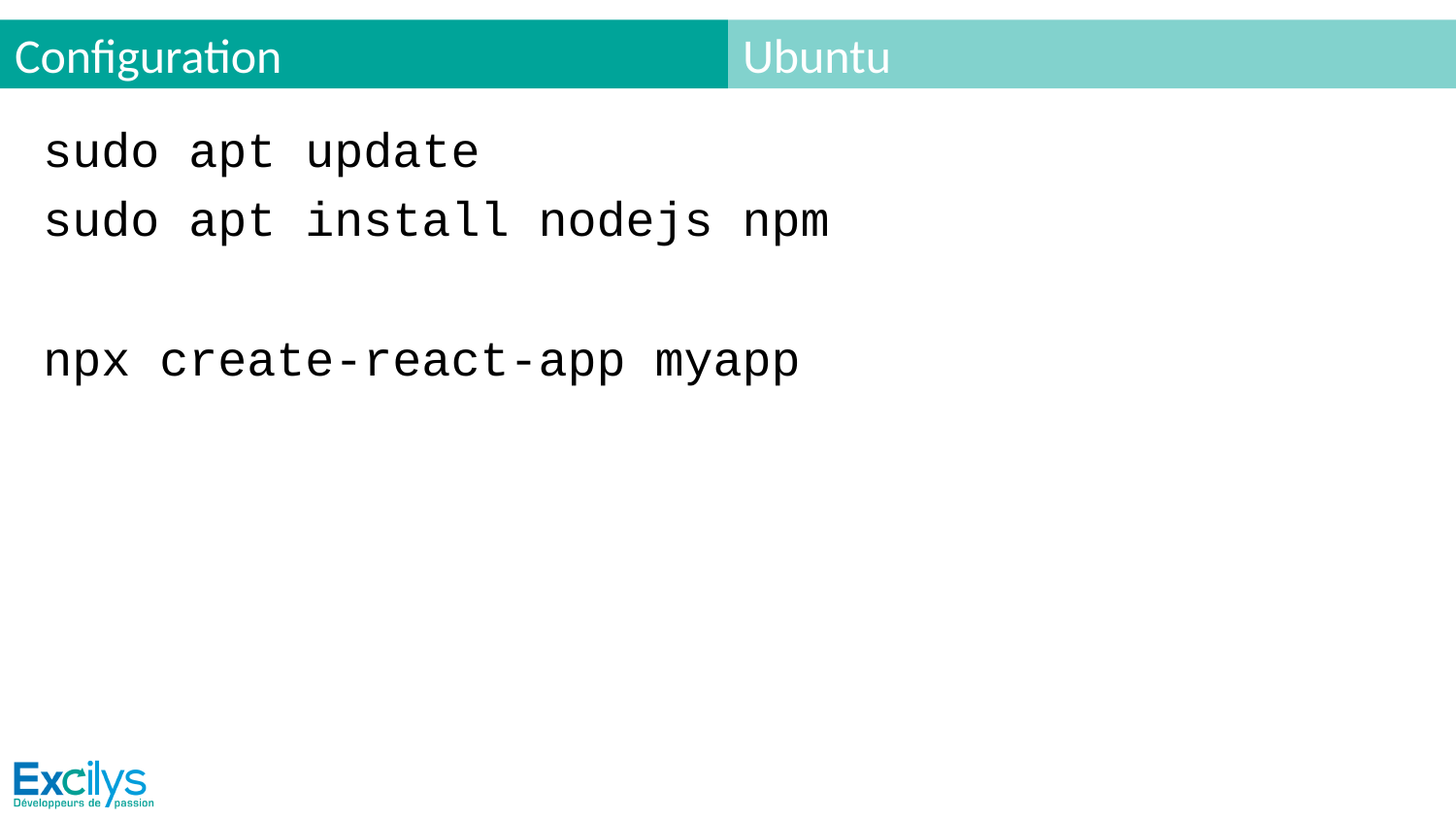

# Configuration
Ubuntu
sudo apt update
sudo apt install nodejs npm

npx create-react-app myapp